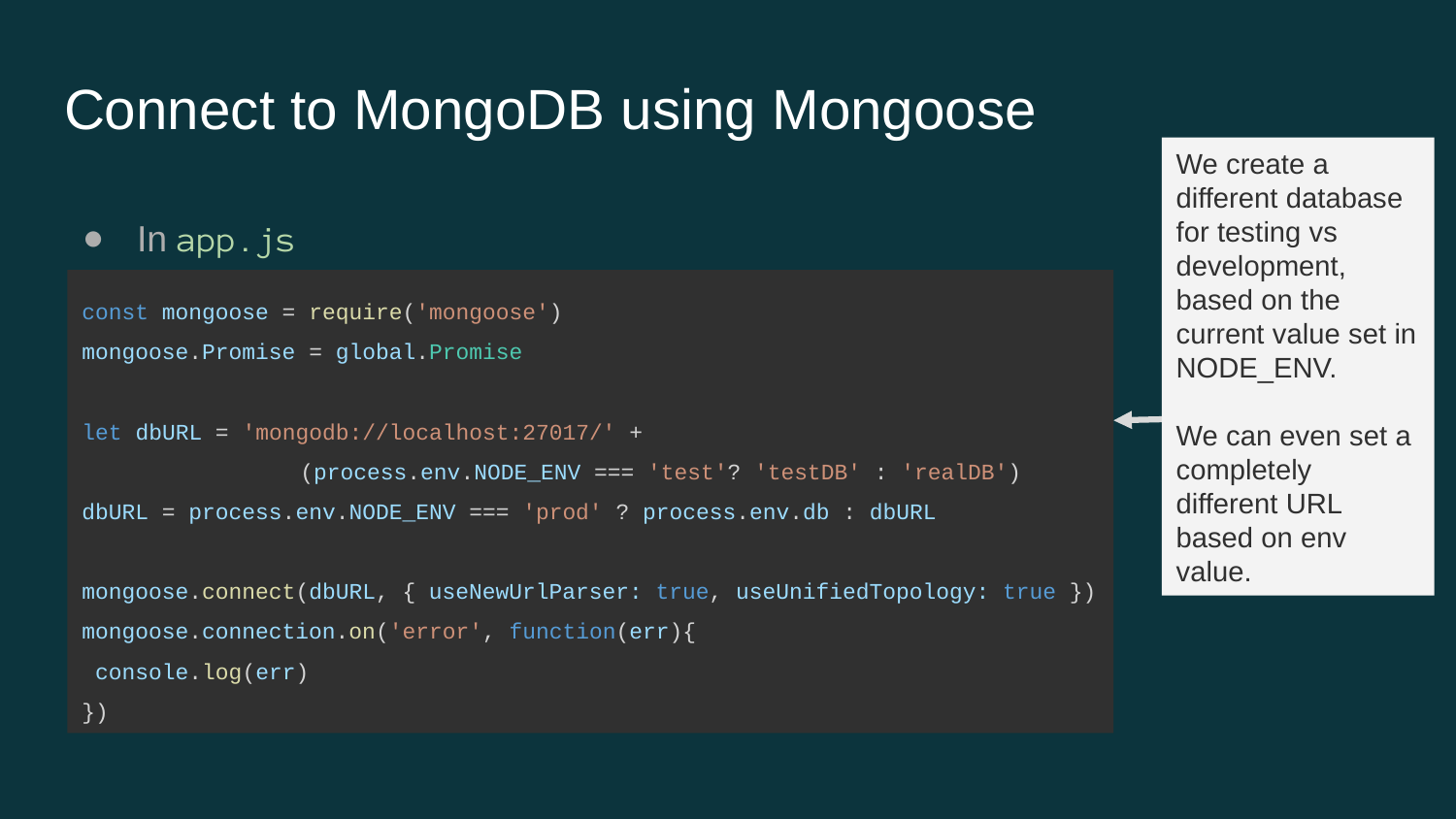

# Connect to MongoDB using Mongoose
We create a different database for testing vs development,
based on the current value set in NODE_ENV.

We can even set a completely different URL based on env value.
In app.js

const mongoose = require('mongoose')
mongoose.Promise = global.Promise

let dbURL = 'mongodb://localhost:27017/' +
(process.env.NODE_ENV === 'test'? 'testDB' : 'realDB')
dbURL = process.env.NODE_ENV === 'prod' ? process.env.db : dbURL

mongoose.connect(dbURL, { useNewUrlParser: true, useUnifiedTopology: true })
mongoose.connection.on('error', function(err){
 console.log(err)
})